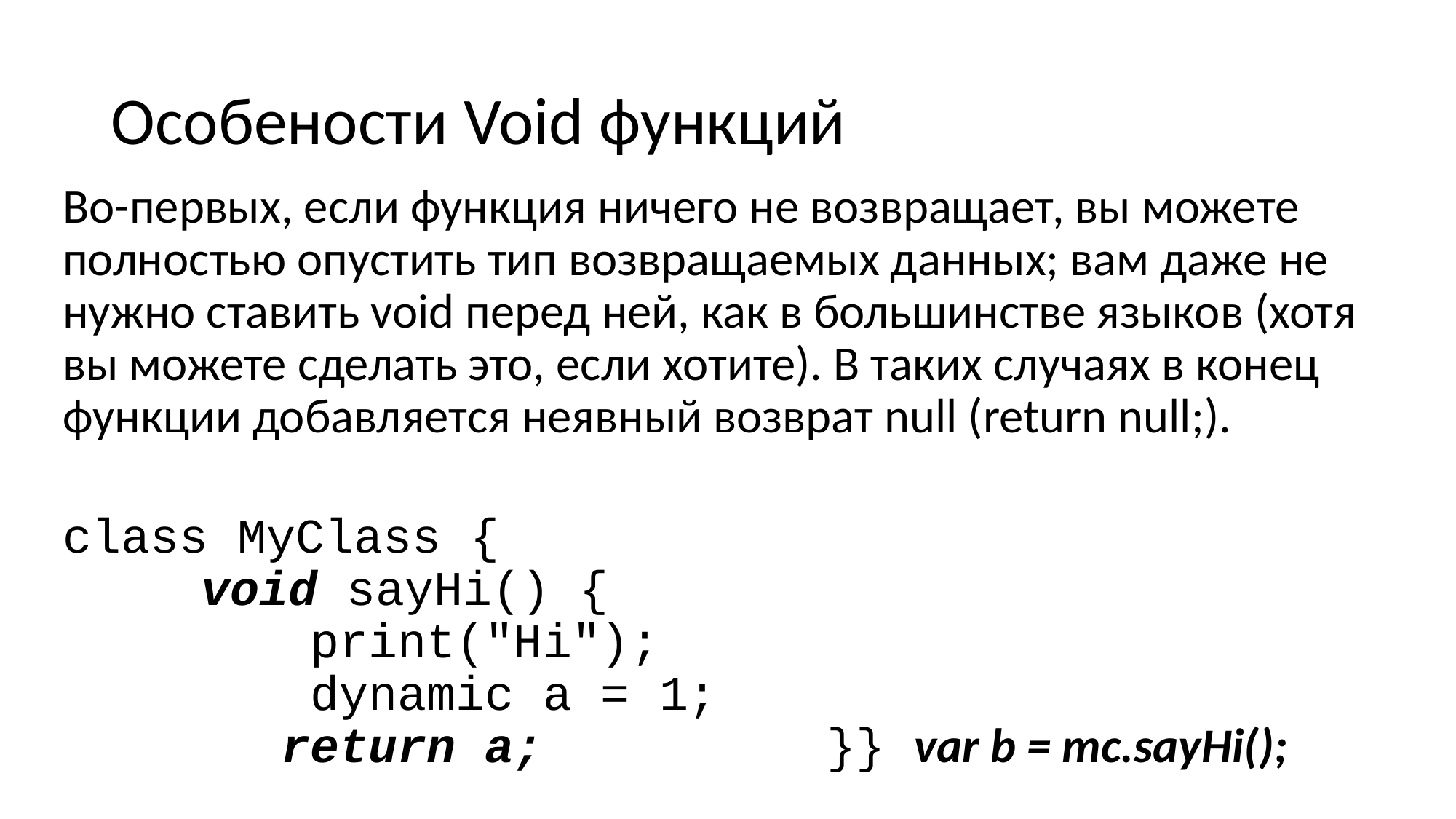

# Особености Void функций
Во-первых, если функция ничего не возвращает, вы можете полностью опустить тип возвращаемых данных; вам даже не нужно ставить void перед ней, как в большинстве языков (хотя вы можете сделать это, если хотите). В таких случаях в конец функции добавляется неявный возврат null (return null;).

class MyClass {
	 void sayHi() {
	 	 print("Hi");
	 	 dynamic a = 1;
 		return a;			}} var b = mc.sayHi();